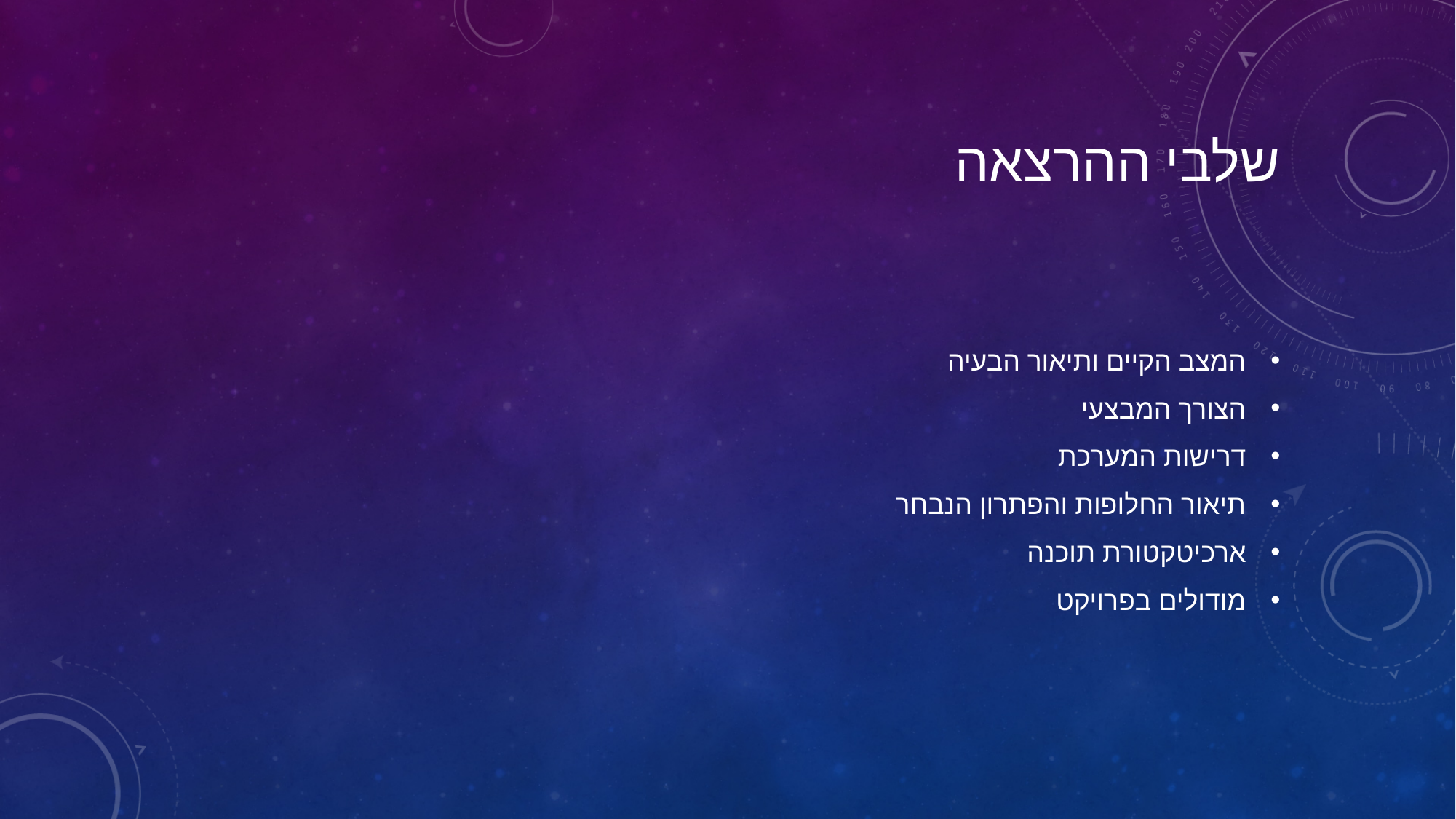

# שלבי ההרצאה
המצב הקיים ותיאור הבעיה
הצורך המבצעי
דרישות המערכת
תיאור החלופות והפתרון הנבחר
ארכיטקטורת תוכנה
מודולים בפרויקט